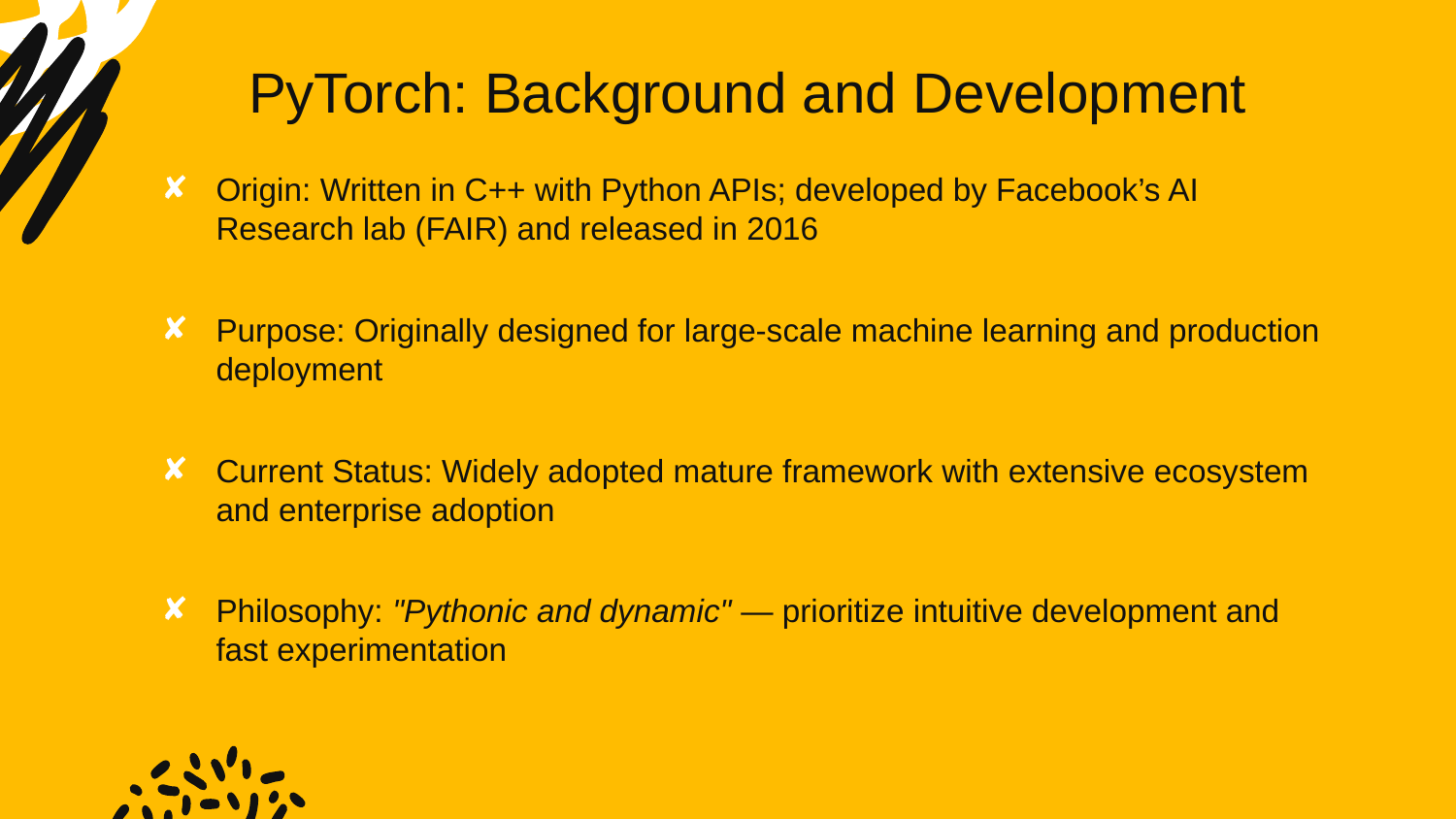

# PyTorch: Background and Development
Origin: Written in C++ with Python APIs; developed by Facebook’s AI Research lab (FAIR) and released in 2016

Purpose: Originally designed for large-scale machine learning and production deployment

Current Status: Widely adopted mature framework with extensive ecosystem and enterprise adoption

Philosophy: "Pythonic and dynamic" — prioritize intuitive development and fast experimentation